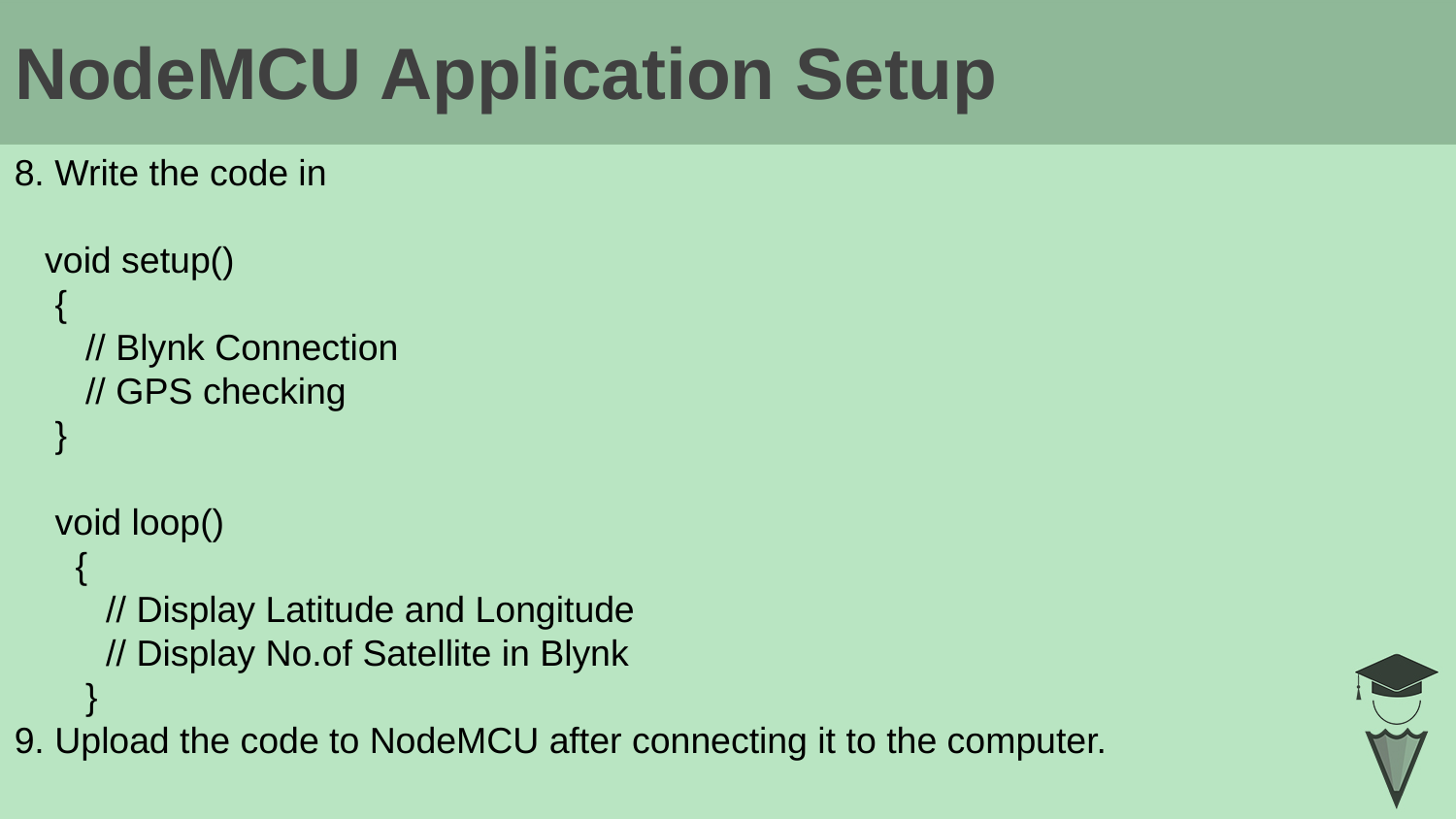

NodeMCU Application Setup
8. Write the code in

   void setup()
    {
       // Blynk Connection
       // GPS checking
    }

    void loop()
      {
         // Display Latitude and Longitude
         // Display No.of Satellite in Blynk
       }
9. Upload the code to NodeMCU after connecting it to the computer.